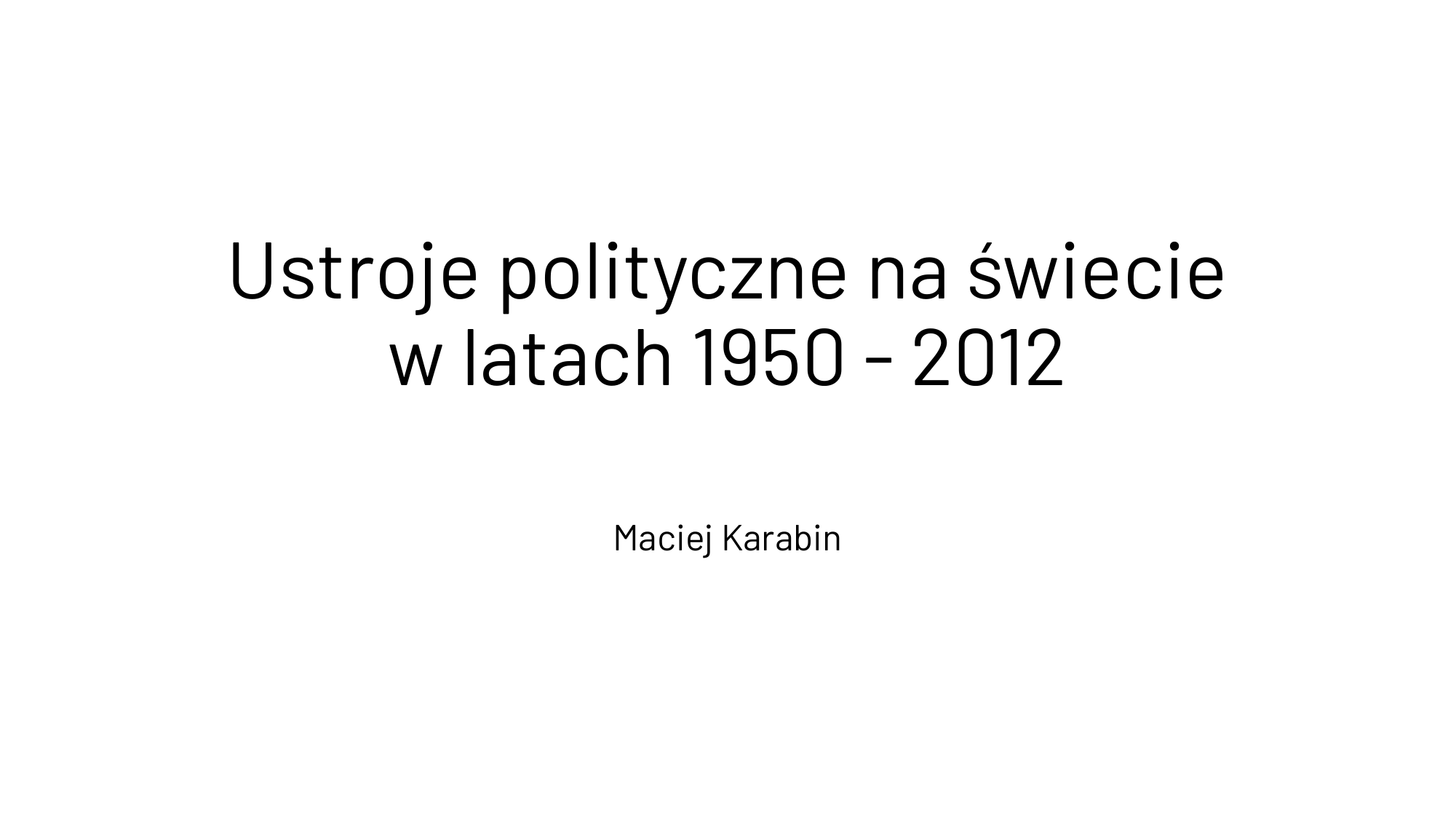

# Ustroje polityczne na świecie w latach 1950 - 2012
Maciej Karabin